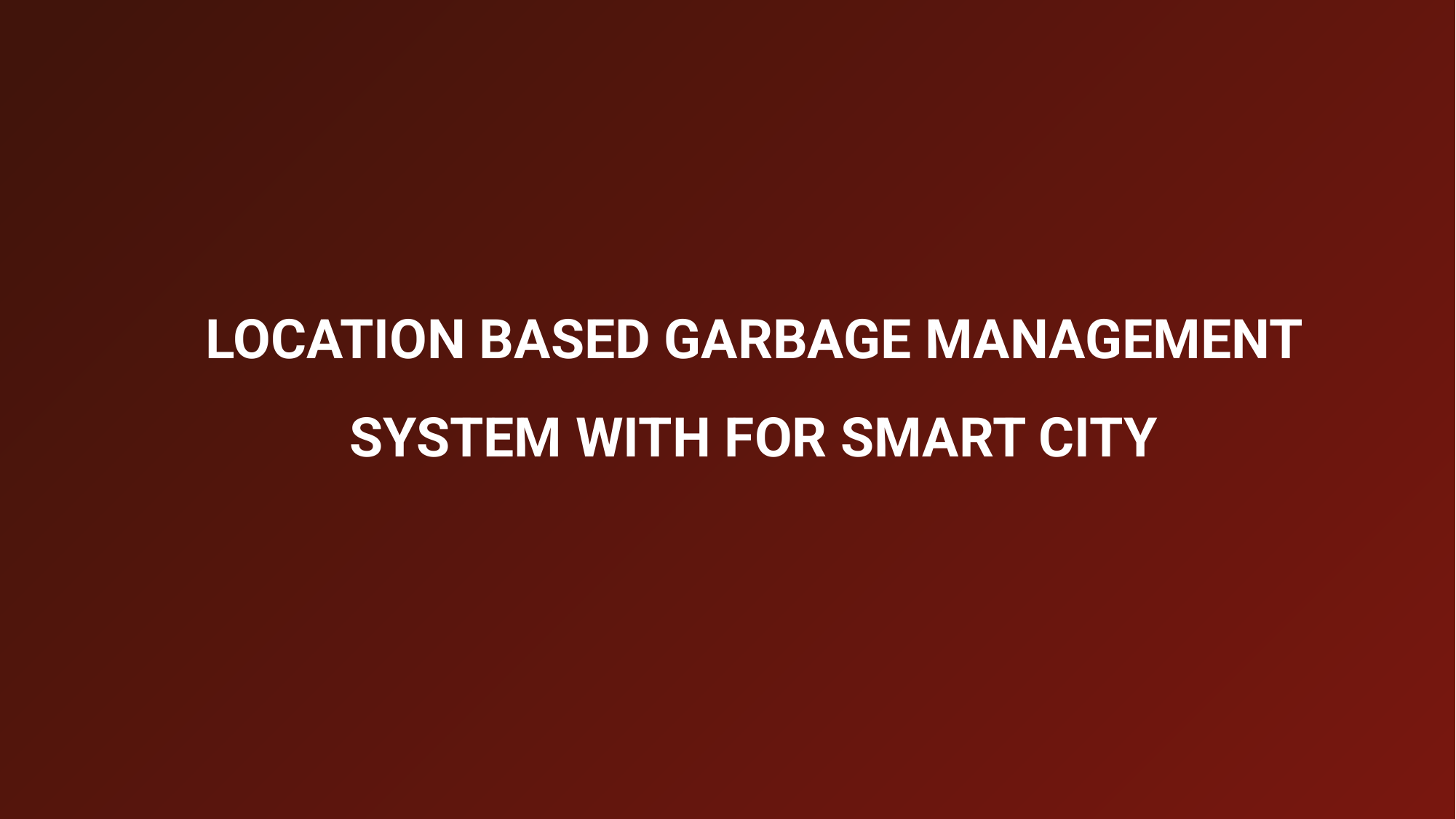

# LOCATION BASED GARBAGE MANAGEMENT SYSTEM WITH FOR SMART CITY